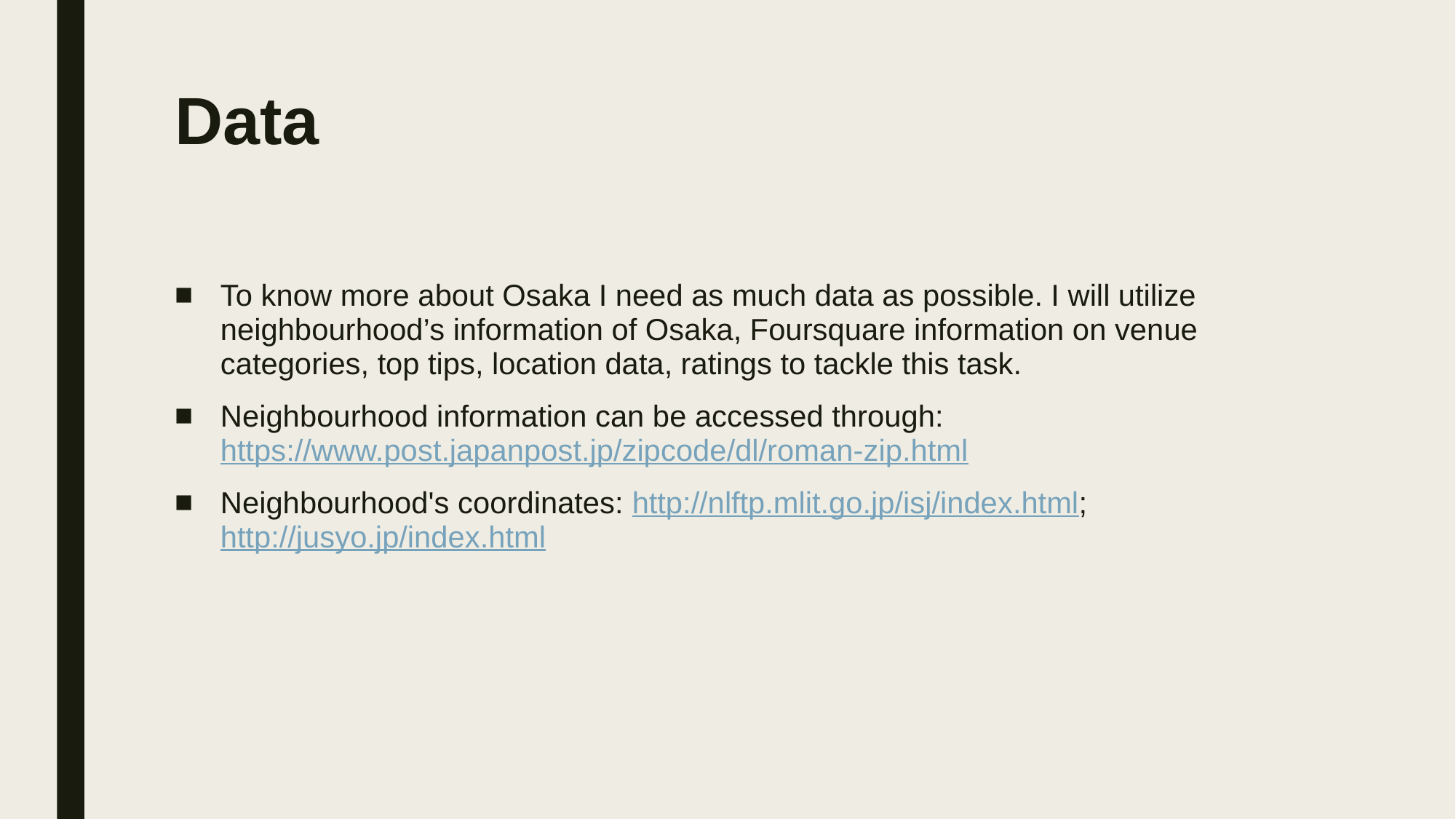

# Data
To know more about Osaka I need as much data as possible. I will utilize neighbourhood’s information of Osaka, Foursquare information on venue categories, top tips, location data, ratings to tackle this task.
Neighbourhood information can be accessed through: https://www.post.japanpost.jp/zipcode/dl/roman-zip.html
Neighbourhood's coordinates: http://nlftp.mlit.go.jp/isj/index.html; http://jusyo.jp/index.html